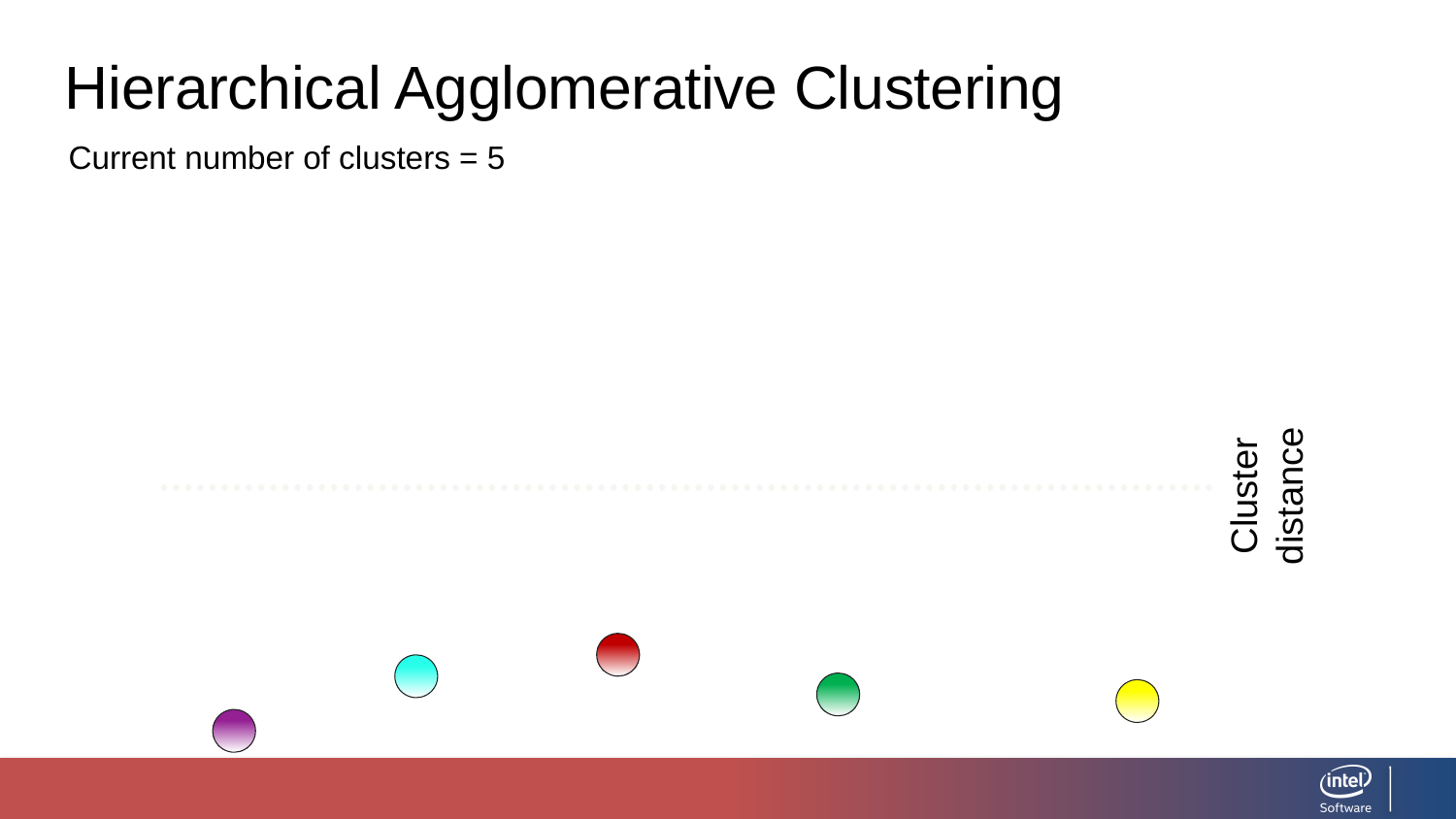

Hierarchical Agglomerative Clustering
Current number of clusters = 5

Cluster distance